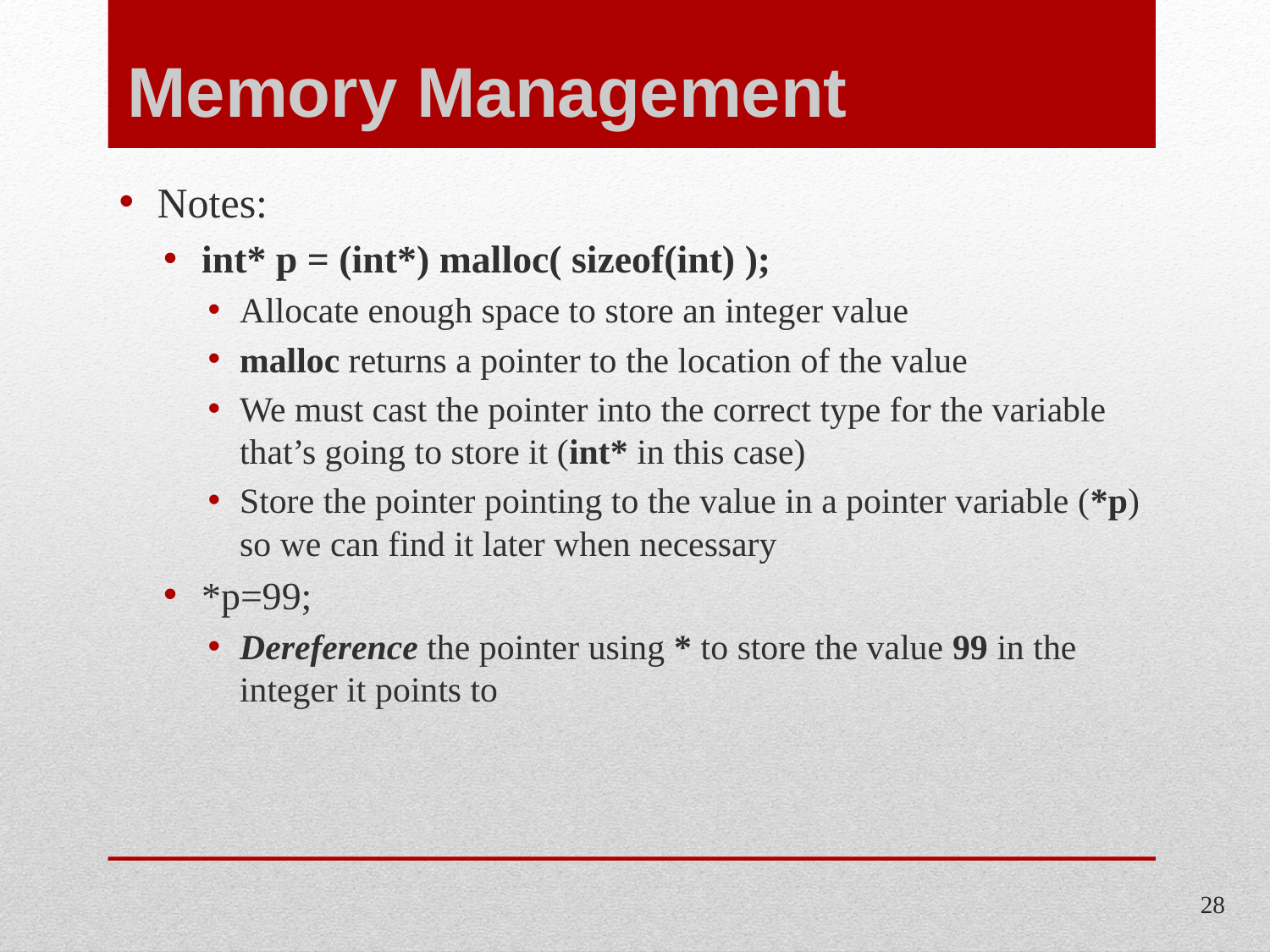

# Memory Management
Notes:
int* p = (int*) malloc( sizeof(int) );
Allocate enough space to store an integer value
malloc returns a pointer to the location of the value
We must cast the pointer into the correct type for the variable that’s going to store it (int* in this case)
Store the pointer pointing to the value in a pointer variable (*p) so we can find it later when necessary
*p=99;
Dereference the pointer using * to store the value 99 in the integer it points to

28